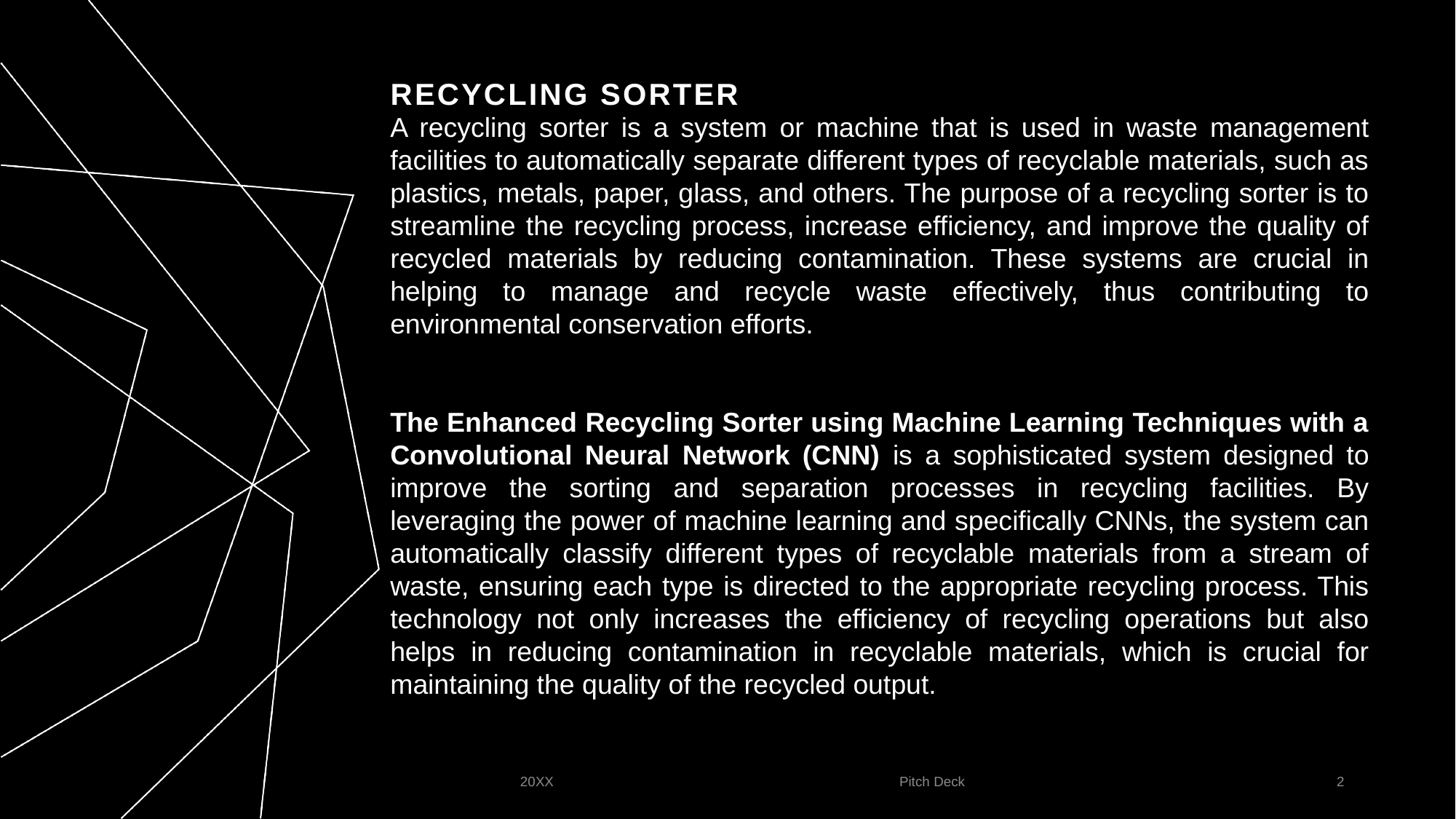

recycling sorter
A recycling sorter is a system or machine that is used in waste management facilities to automatically separate different types of recyclable materials, such as plastics, metals, paper, glass, and others. The purpose of a recycling sorter is to streamline the recycling process, increase efficiency, and improve the quality of recycled materials by reducing contamination. These systems are crucial in helping to manage and recycle waste effectively, thus contributing to environmental conservation efforts.

The Enhanced Recycling Sorter using Machine Learning Techniques with a Convolutional Neural Network (CNN) is a sophisticated system designed to improve the sorting and separation processes in recycling facilities. By leveraging the power of machine learning and specifically CNNs, the system can automatically classify different types of recyclable materials from a stream of waste, ensuring each type is directed to the appropriate recycling process. This technology not only increases the efficiency of recycling operations but also helps in reducing contamination in recyclable materials, which is crucial for maintaining the quality of the recycled output.
20XX
Pitch Deck
2